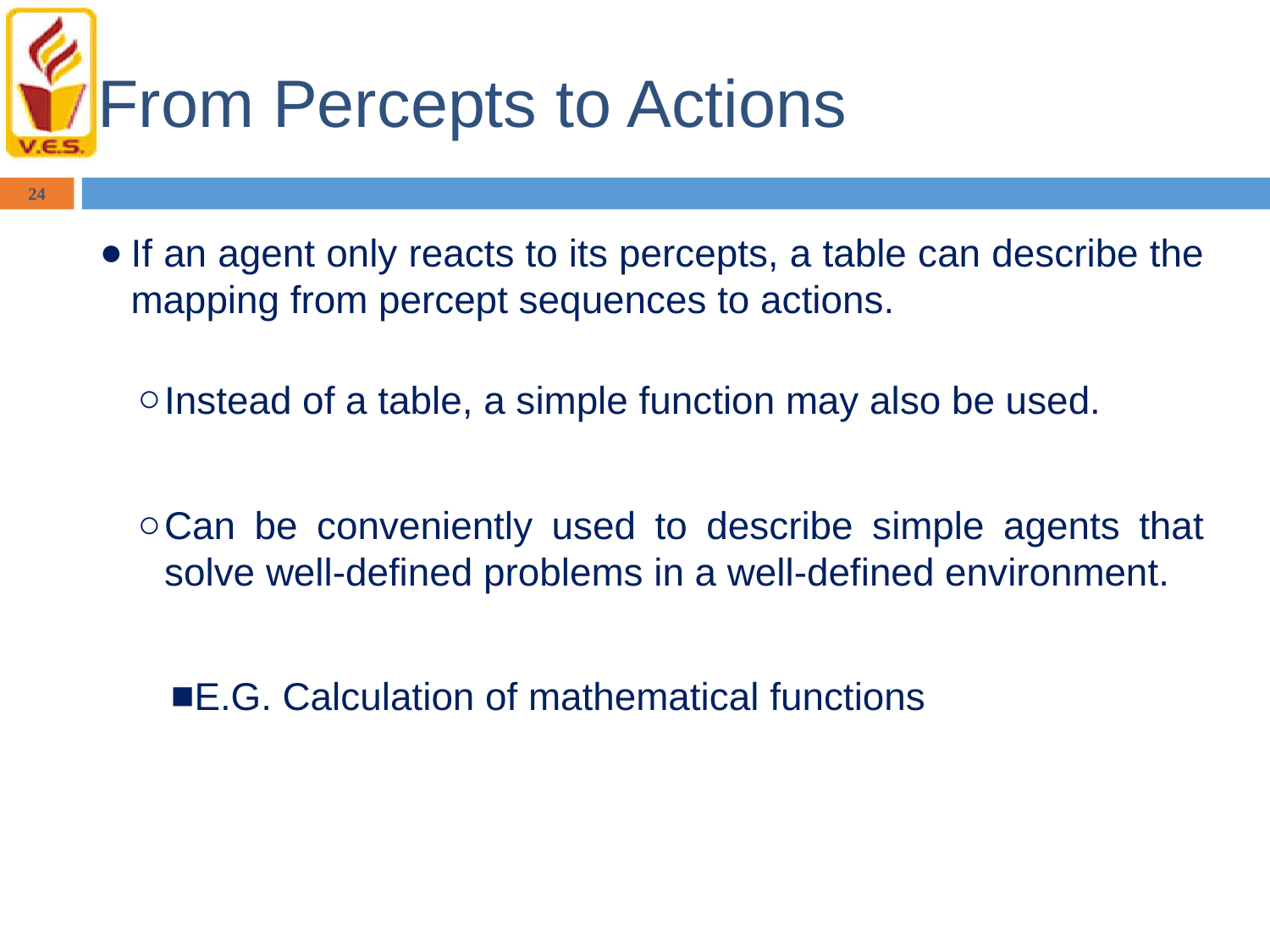

# From Percepts to Actions
24
If an agent only reacts to its percepts, a table can describe the mapping from percept sequences to actions.

Instead of a table, a simple function may also be used.

Can be conveniently used to describe simple agents that solve well-defined problems in a well-defined environment.

E.G. Calculation of mathematical functions